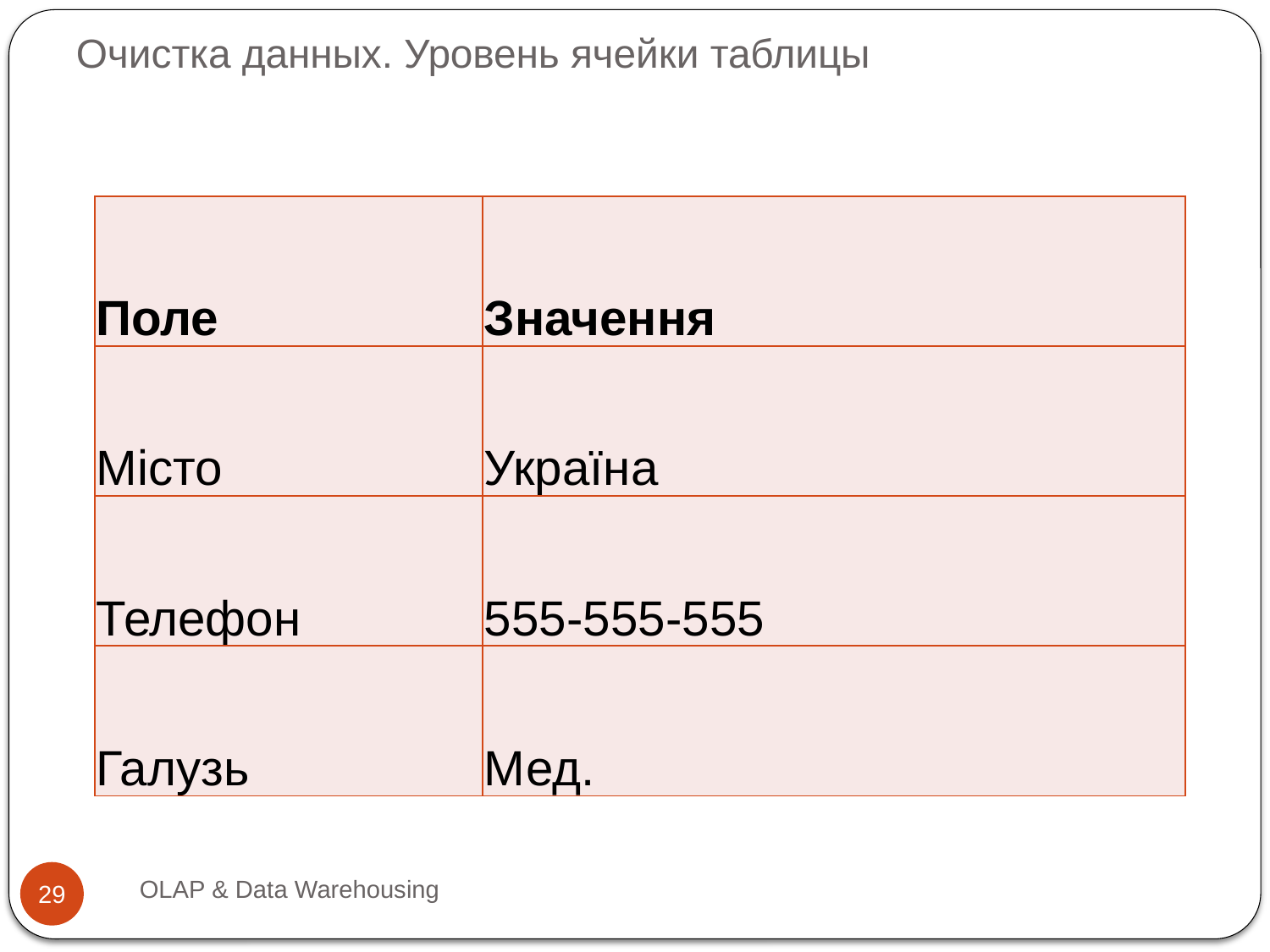

# Очистка данных. Уровень ячейки таблицы

| Поле | Значення |
| --- | --- |
| Місто | Україна |
| Телефон | 555-555-555 |
| Галузь | Мед. |
OLAP & Data Warehousing
29